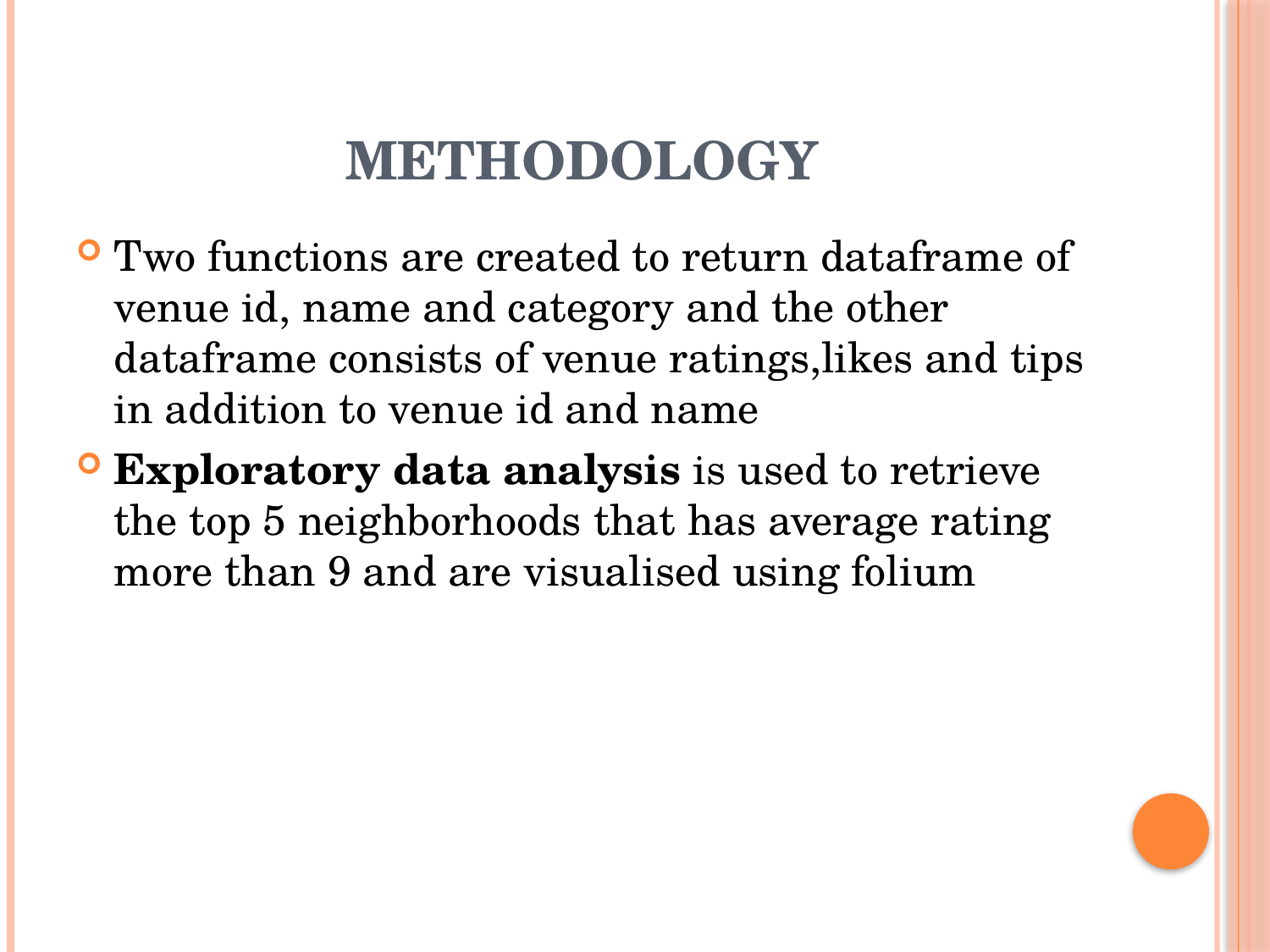

# Methodology
Two functions are created to return dataframe of venue id, name and category and the other dataframe consists of venue ratings,likes and tips in addition to venue id and name
Exploratory data analysis is used to retrieve the top 5 neighborhoods that has average rating more than 9 and are visualised using folium